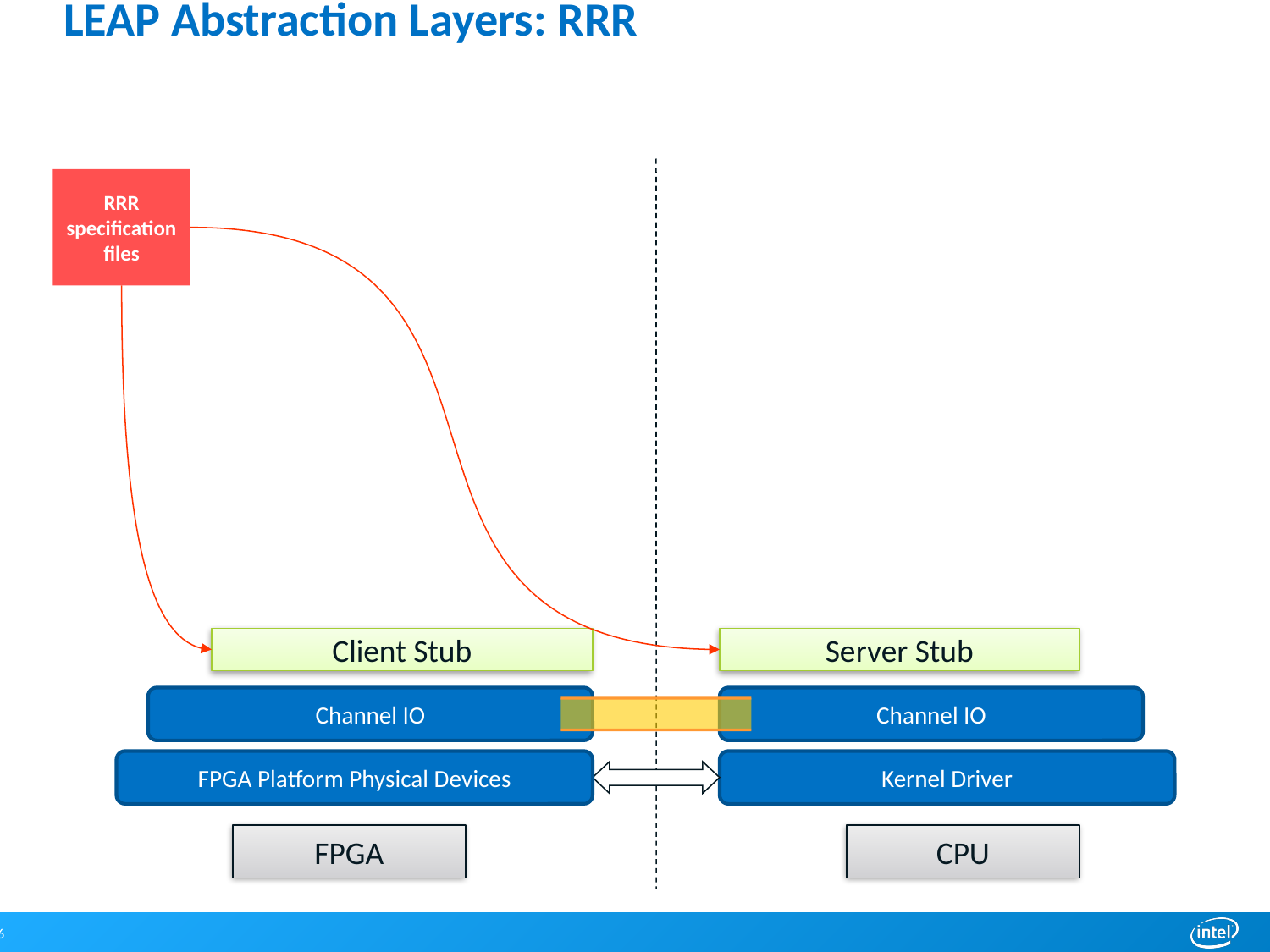

# LEAP Abstraction Layers: RRR

RRR
specification
files
Client Stub
Server Stub
Channel IO
Channel IO

FPGA Platform Physical Devices
Kernel Driver

FPGA
CPU